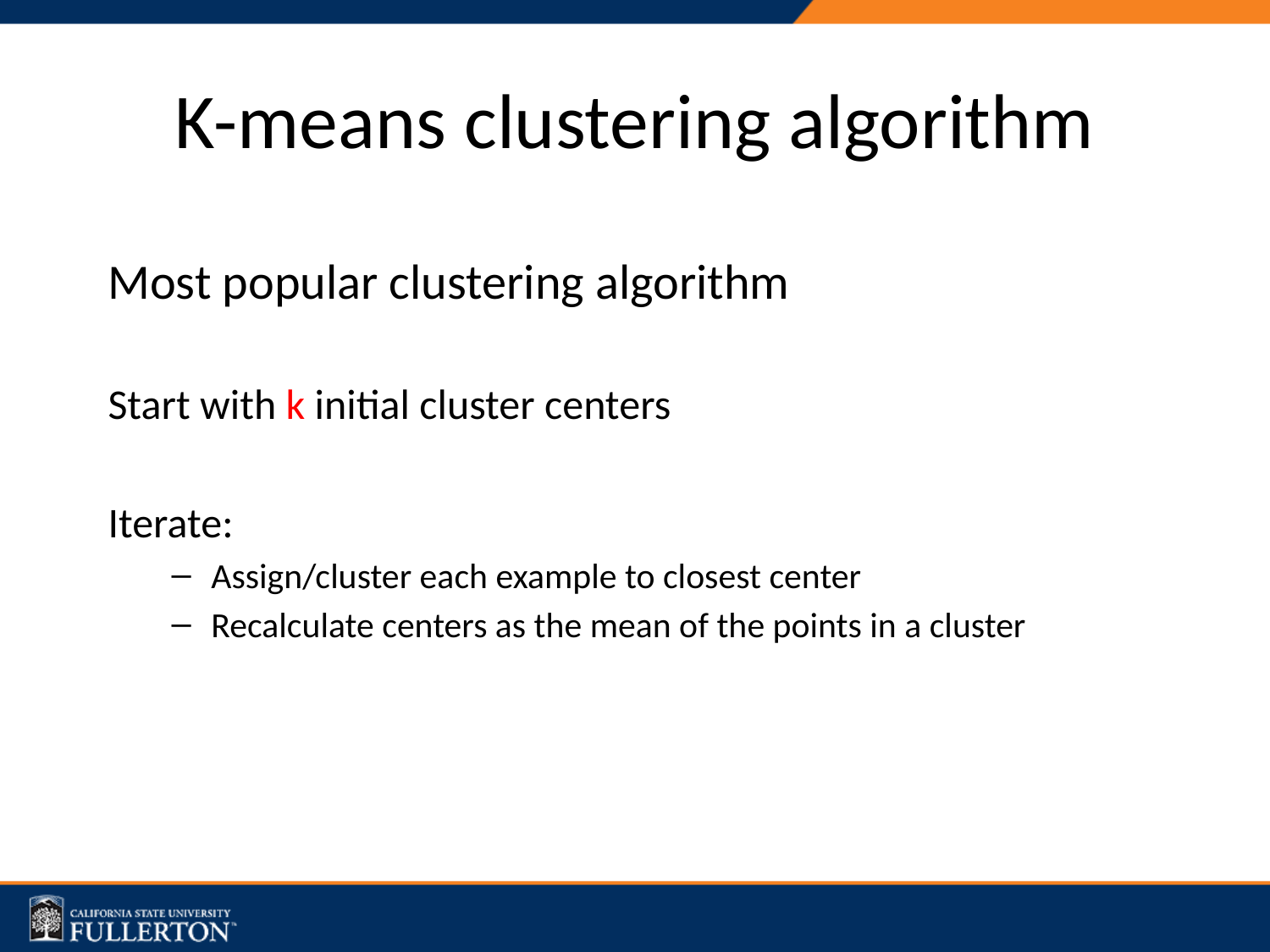

# K-means clustering algorithm
Most popular clustering algorithm

Start with k initial cluster centers

Iterate:
Assign/cluster each example to closest center
Recalculate centers as the mean of the points in a cluster